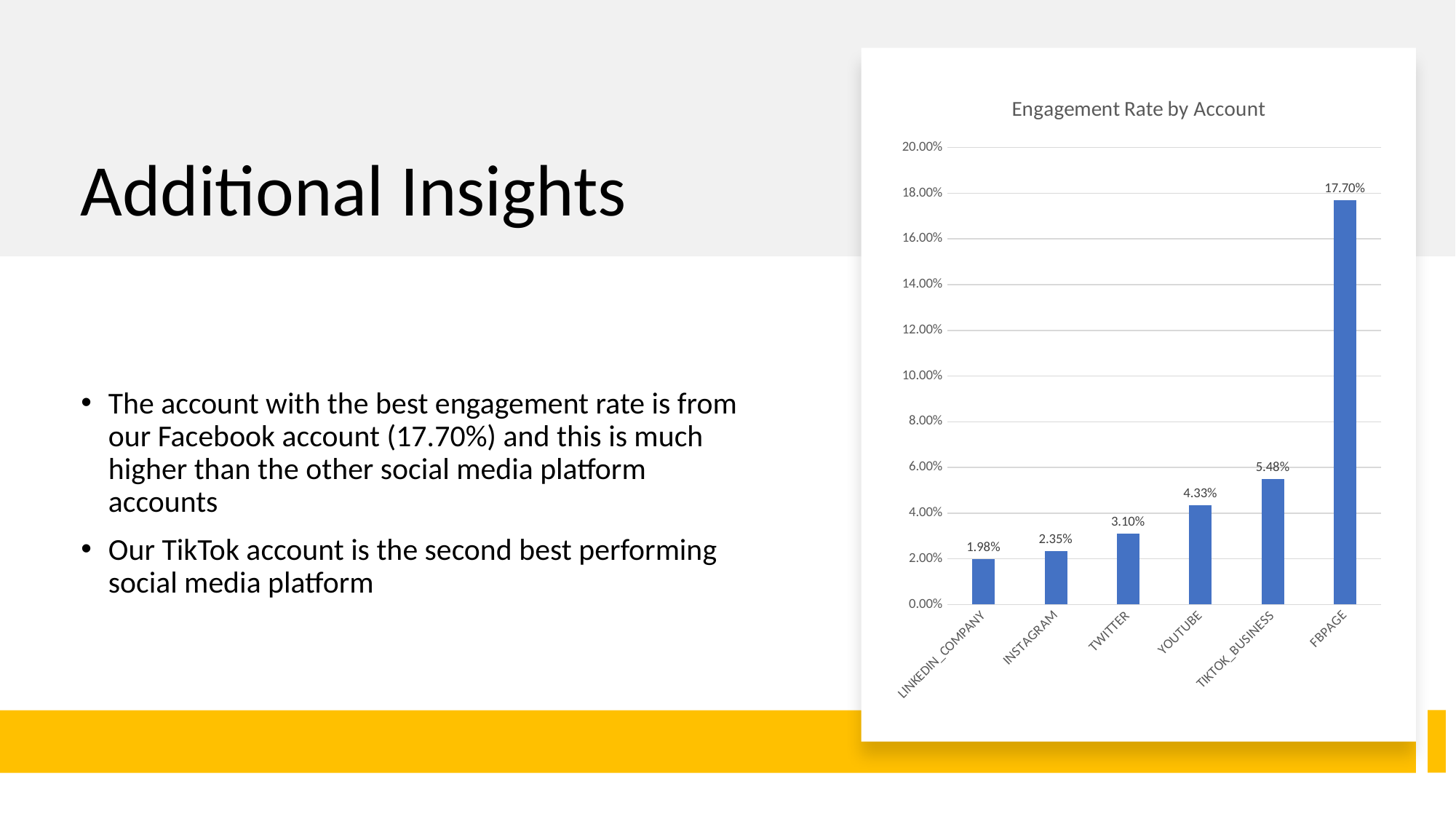

# Additional Insights

### Chart: Engagement Rate by Account

| Category | Total |
|---|---|
| LINKEDIN_COMPANY | 0.0198359851405341 |
| INSTAGRAM | 0.02352703187048675 |
| TWITTER | 0.03100207809033119 |
| YOUTUBE | 0.04332160249661288 |
| TIKTOK_BUSINESS | 0.054814780377674274 |
| FBPAGE | 0.17695070384157058 |
The account with the best engagement rate is from our Facebook account (17.70%) and this is much higher than the other social media platform accounts
Our TikTok account is the second best performing social media platform